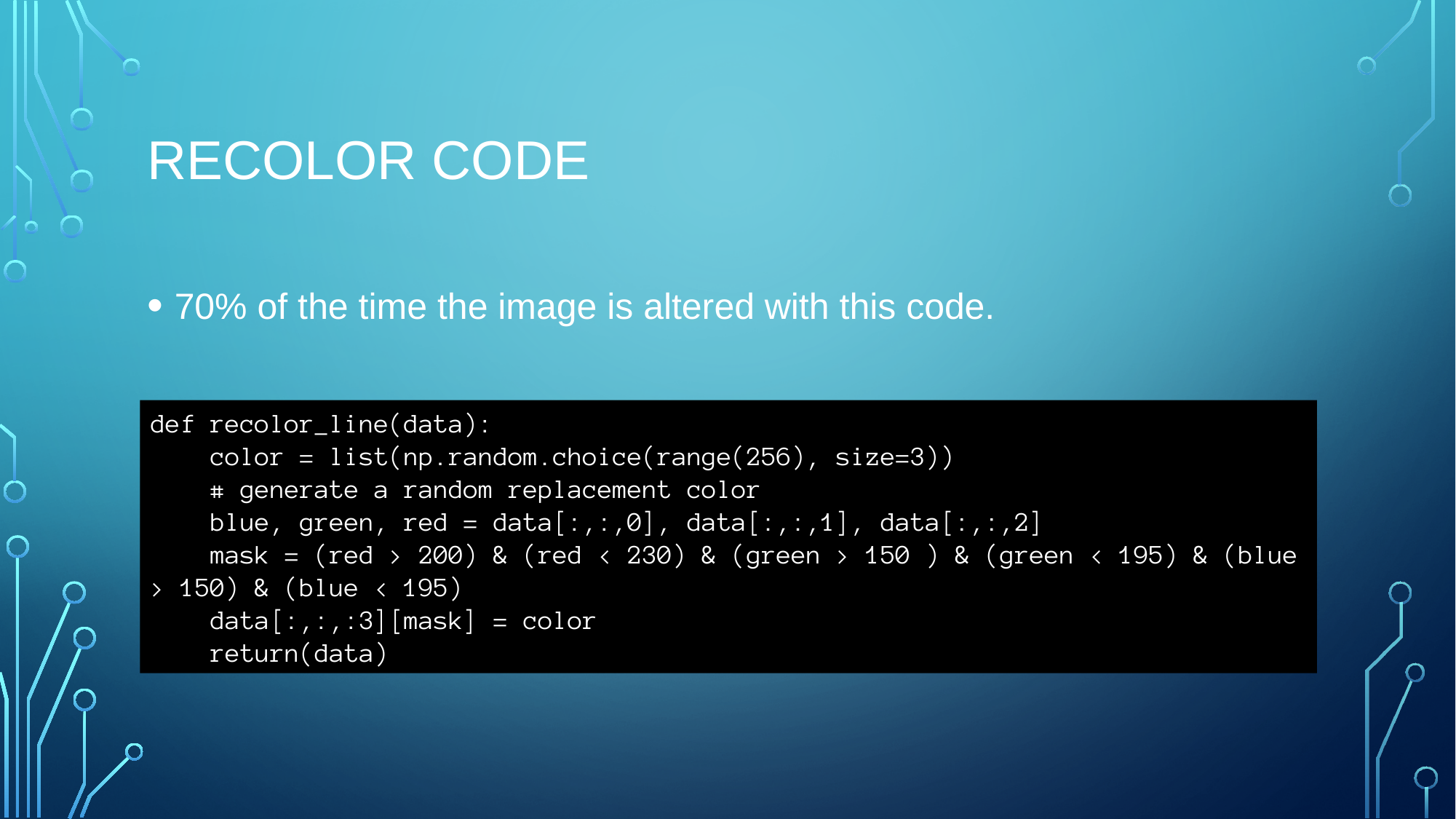

# Recolor code
70% of the time the image is altered with this code.
def recolor_line(data):
    color = list(np.random.choice(range(256), size=3))
    # generate a random replacement color
    blue, green, red = data[:,:,0], data[:,:,1], data[:,:,2]
    mask = (red > 200) & (red < 230) & (green > 150 ) & (green < 195) & (blue > 150) & (blue < 195)
    data[:,:,:3][mask] = color
    return(data)